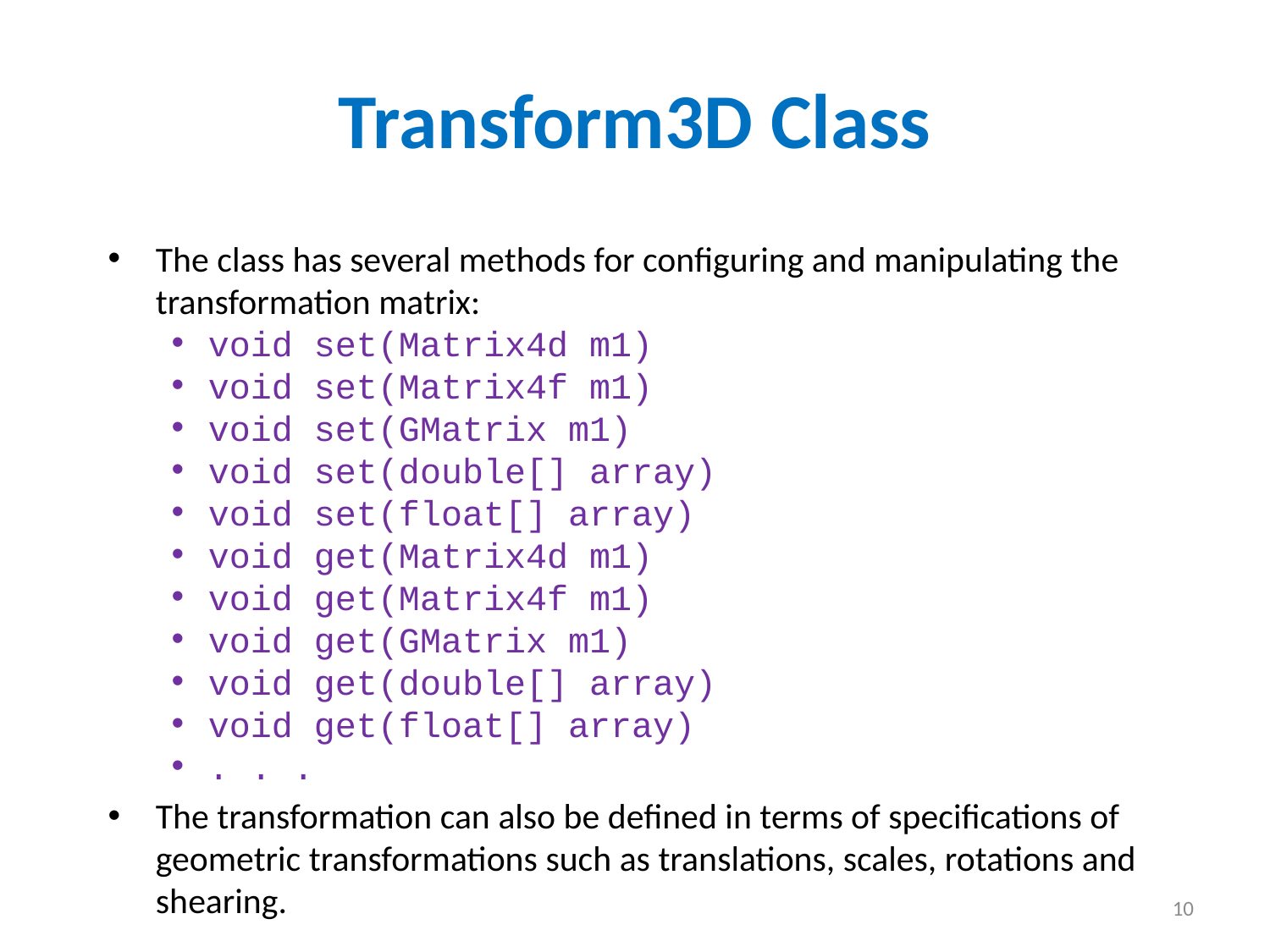

Transform3D Class
The class has several methods for configuring and manipulating the transformation matrix:
void set(Matrix4d m1)
void set(Matrix4f m1)
void set(GMatrix m1)
void set(double[] array)
void set(float[] array)
void get(Matrix4d m1)
void get(Matrix4f m1)
void get(GMatrix m1)
void get(double[] array)
void get(float[] array)
. . .
The transformation can also be defined in terms of specifications of geometric transformations such as translations, scales, rotations and shearing.
10